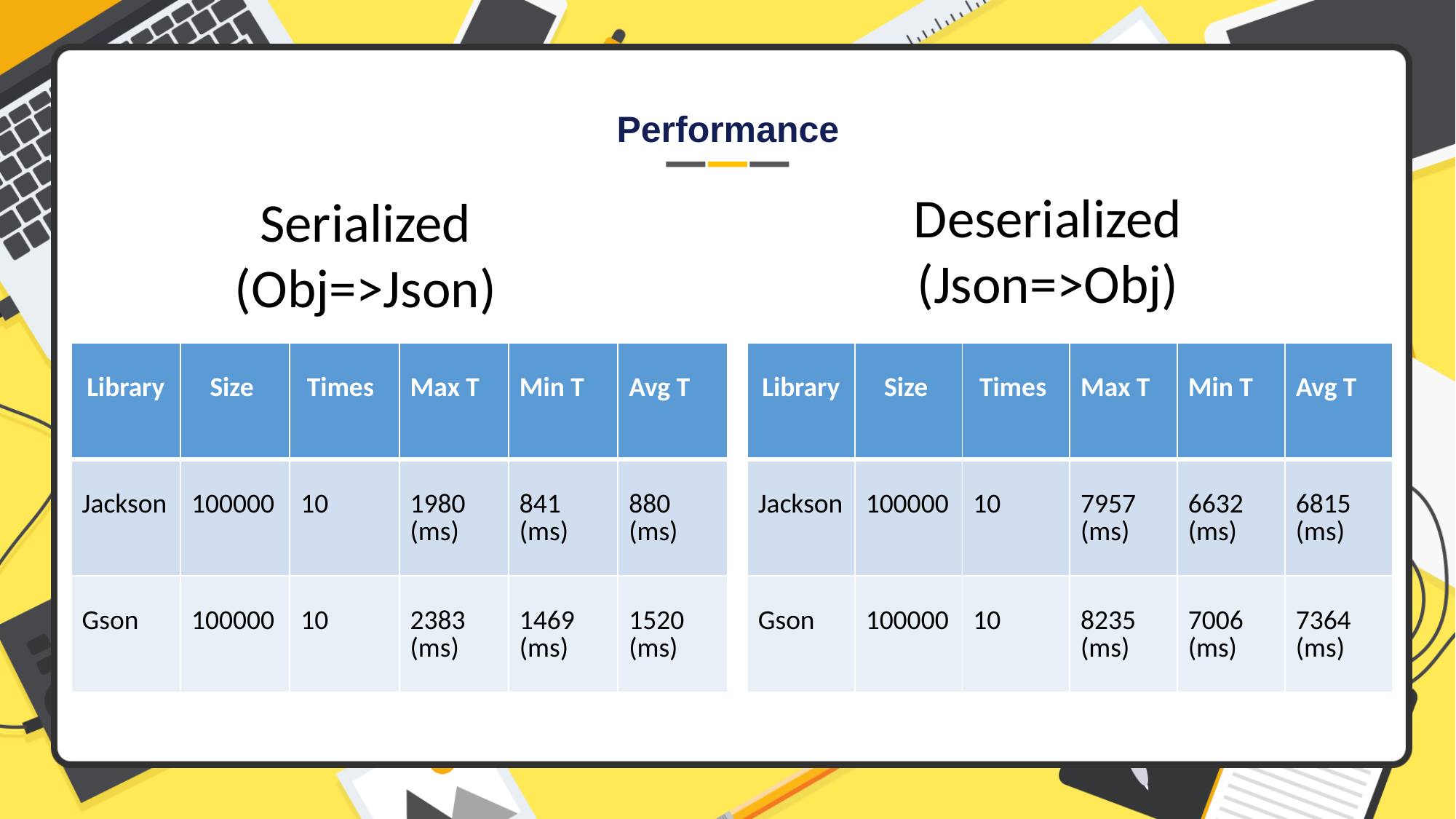

Performance

Deserialized
(Json=>Obj)
Serialized
(Obj=>Json)
| Library | Size | Times | Max T | Min T | Avg T |
| --- | --- | --- | --- | --- | --- |
| Jackson | 100000 | 10 | 1980 (ms) | 841 (ms) | 880 (ms) |
| Gson | 100000 | 10 | 2383 (ms) | 1469 (ms) | 1520 (ms) |
| Library | Size | Times | Max T | Min T | Avg T |
| --- | --- | --- | --- | --- | --- |
| Jackson | 100000 | 10 | 7957 (ms) | 6632 (ms) | 6815 (ms) |
| Gson | 100000 | 10 | 8235 (ms) | 7006 (ms) | 7364 (ms) |